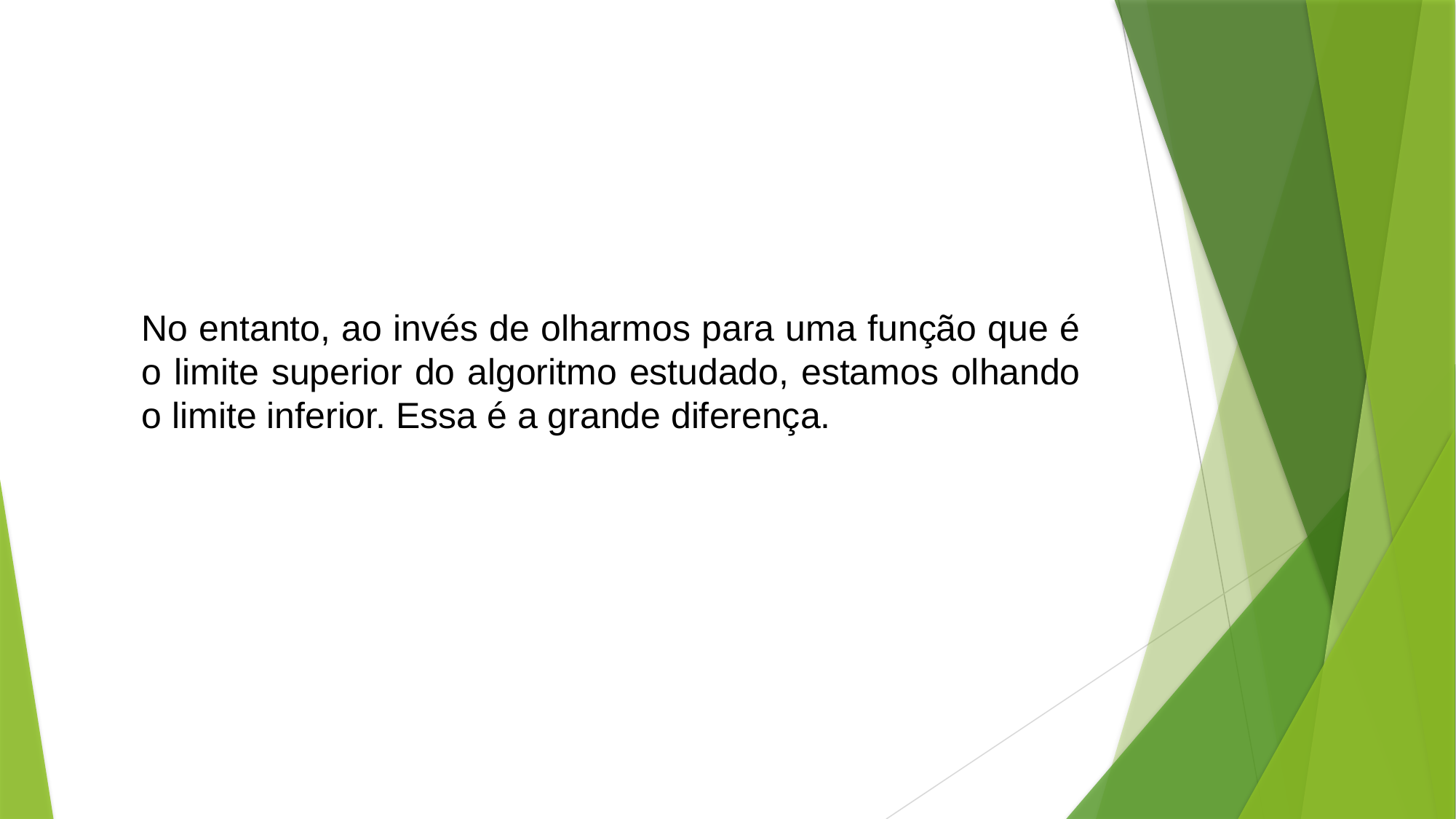

No entanto, ao invés de olharmos para uma função que é o limite superior do algoritmo estudado, estamos olhando o limite inferior. Essa é a grande diferença.